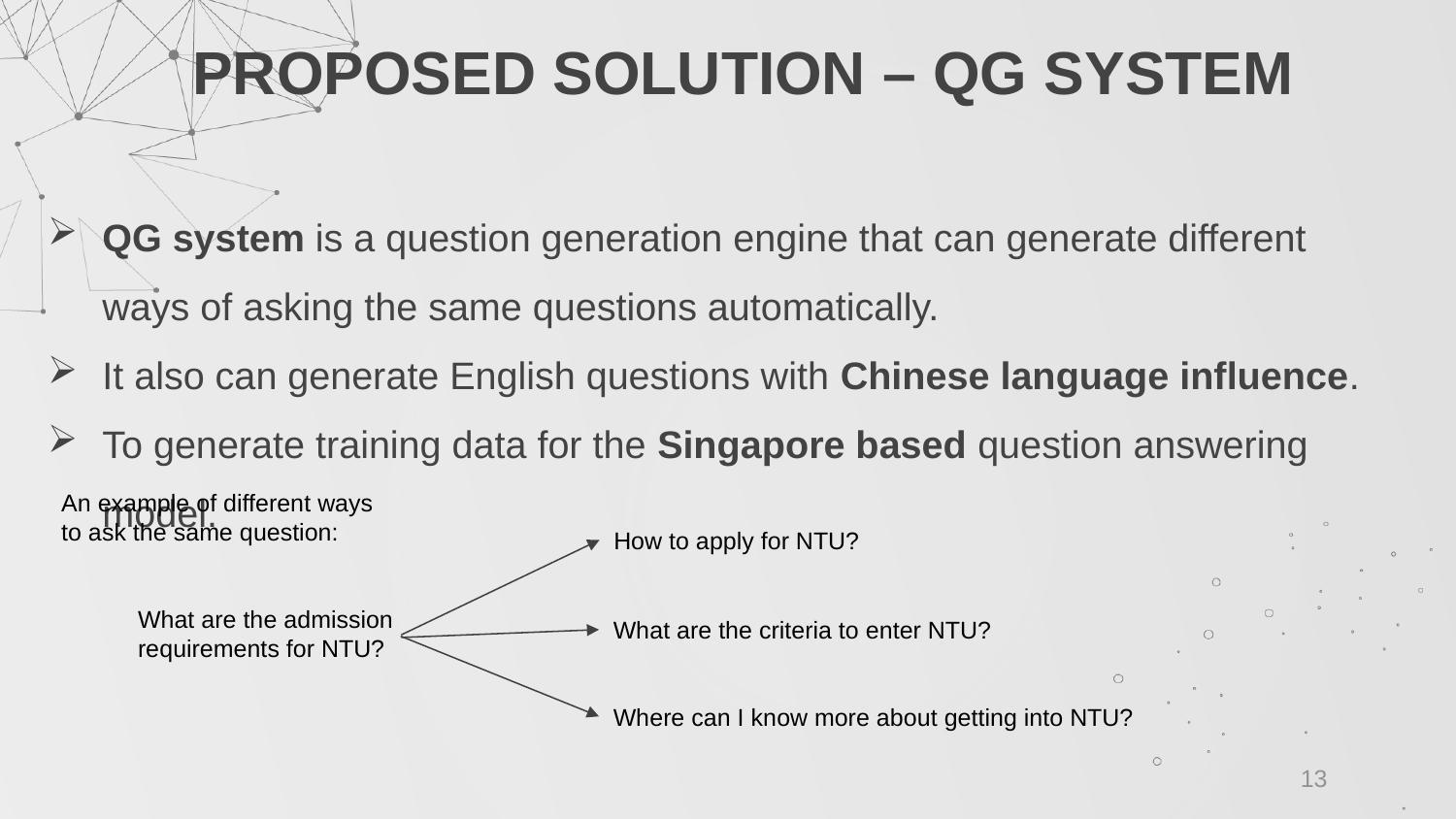

# PROPOSED SOLUTION – QG SYSTEM
QG system is a question generation engine that can generate different ways of asking the same questions automatically.
It also can generate English questions with Chinese language influence.
To generate training data for the Singapore based question answering model.
An example of different ways
to ask the same question:
How to apply for NTU?
What are the admission requirements for NTU?
What are the criteria to enter NTU?
Where can I know more about getting into NTU?
13